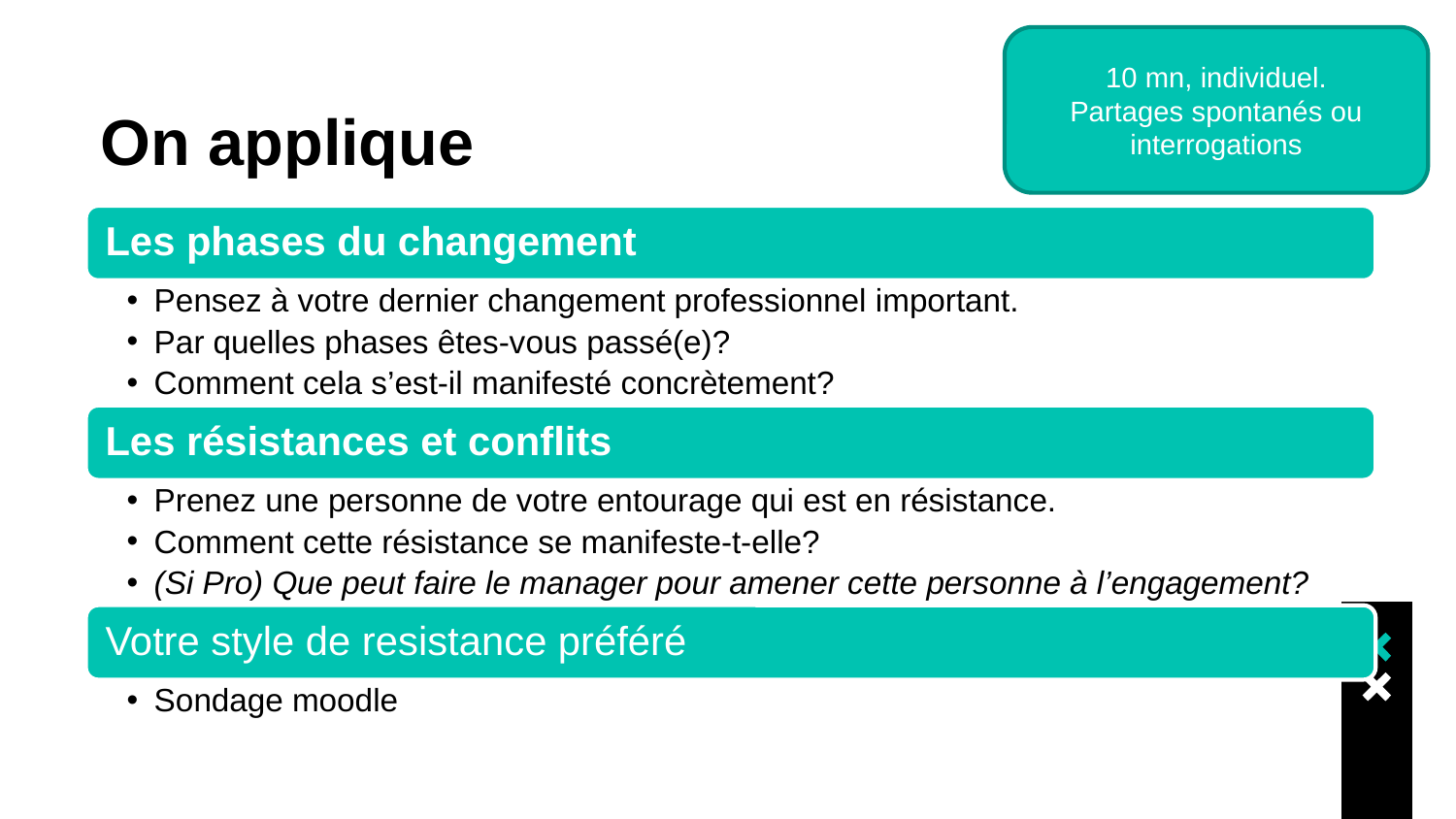

10 mn, individuel.
Partages spontanés ou interrogations
# On applique
Les phases du changement
Pensez à votre dernier changement professionnel important.
Par quelles phases êtes-vous passé(e)?
Comment cela s’est-il manifesté concrètement?
Les résistances et conflits
Prenez une personne de votre entourage qui est en résistance.
Comment cette résistance se manifeste-t-elle?
(Si Pro) Que peut faire le manager pour amener cette personne à l’engagement?
Votre style de resistance préféré
Sondage moodle